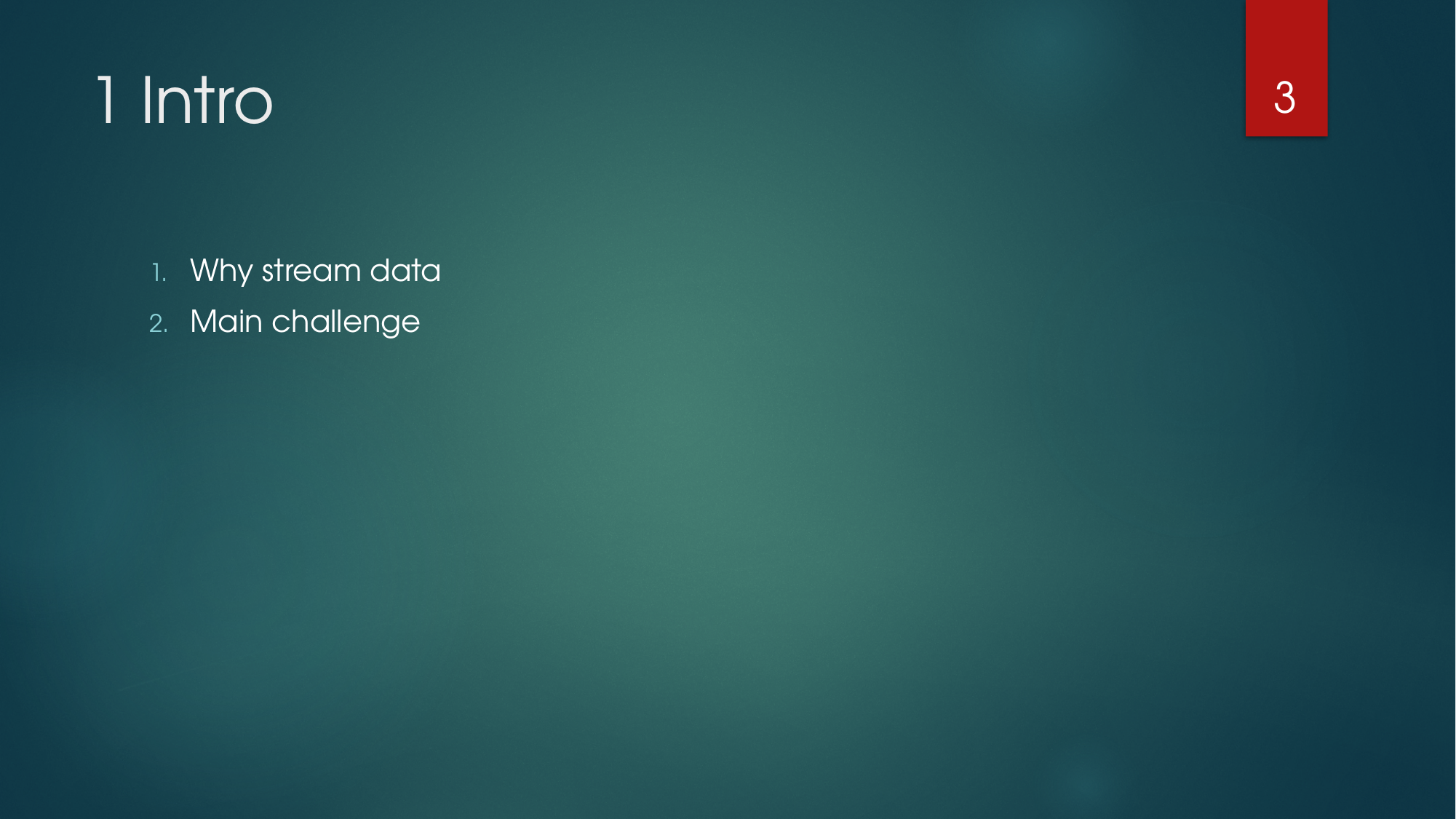

3
# 1 Intro
Why stream data
Main challenge